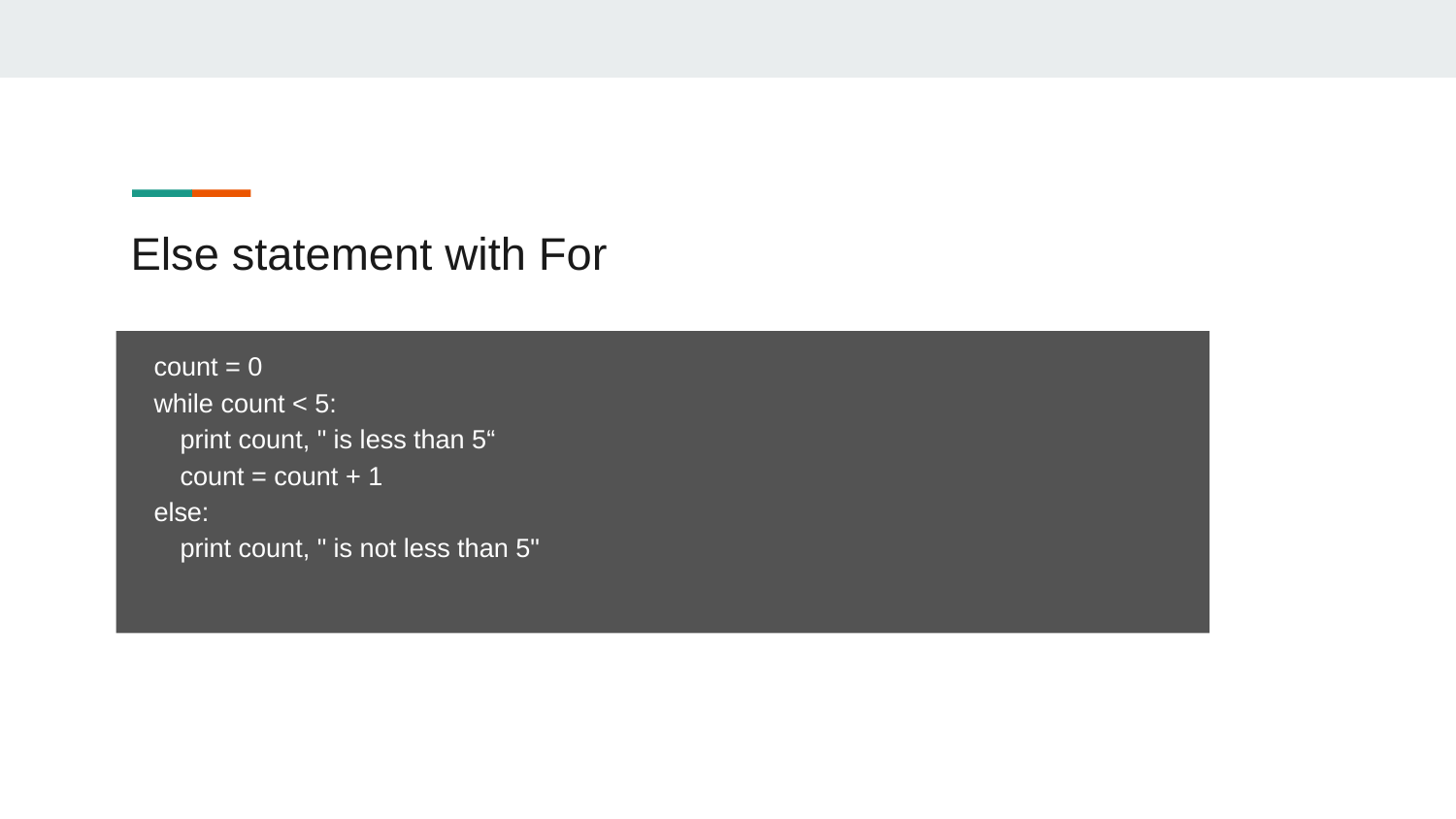

# Else statement with For
count = 0
while count < 5:
 	print count, " is less than 5“
 	count = count + 1
else:
	print count, " is not less than 5"